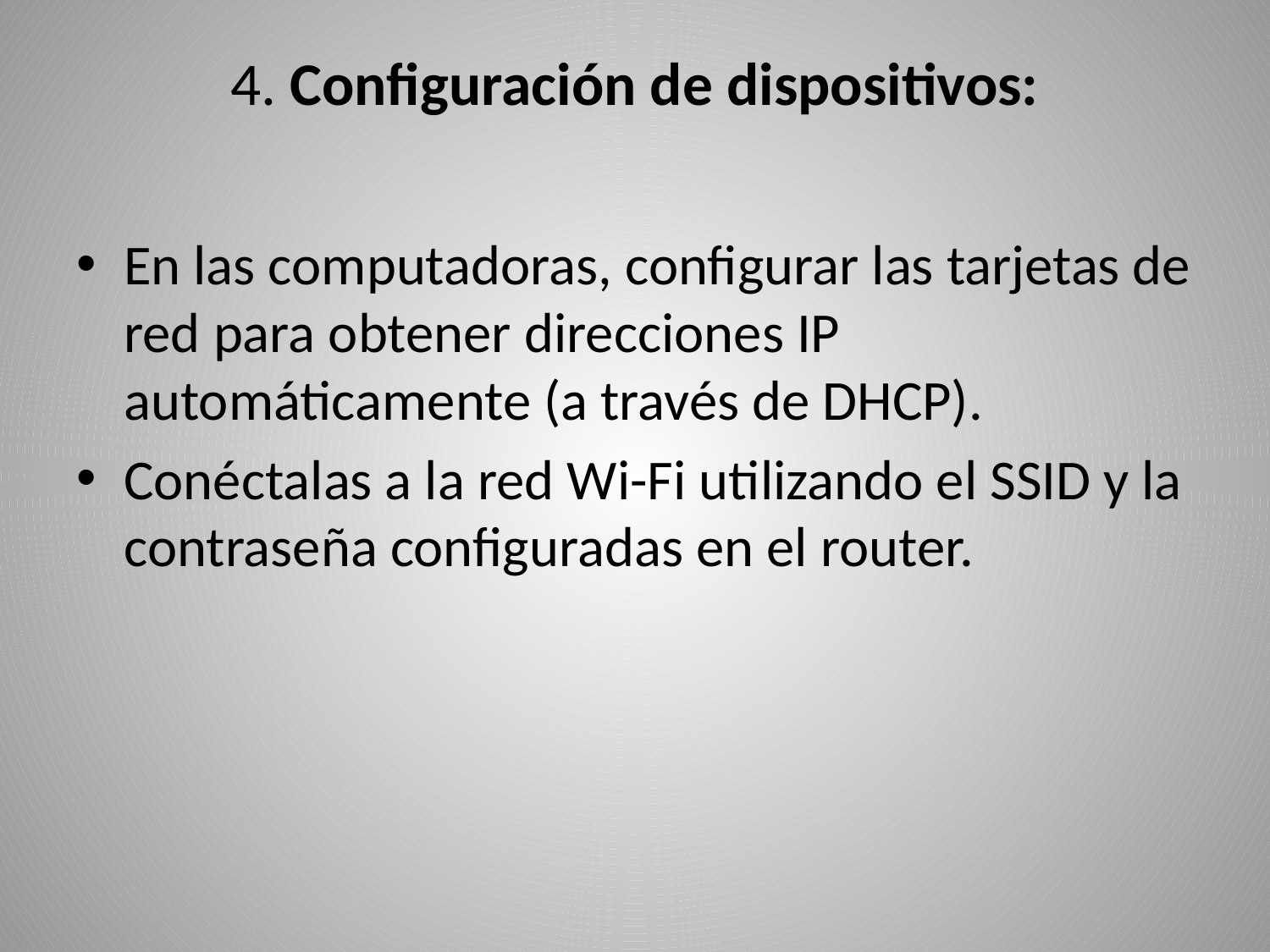

# 4. Configuración de dispositivos:
En las computadoras, configurar las tarjetas de red para obtener direcciones IP automáticamente (a través de DHCP).
Conéctalas a la red Wi-Fi utilizando el SSID y la contraseña configuradas en el router.